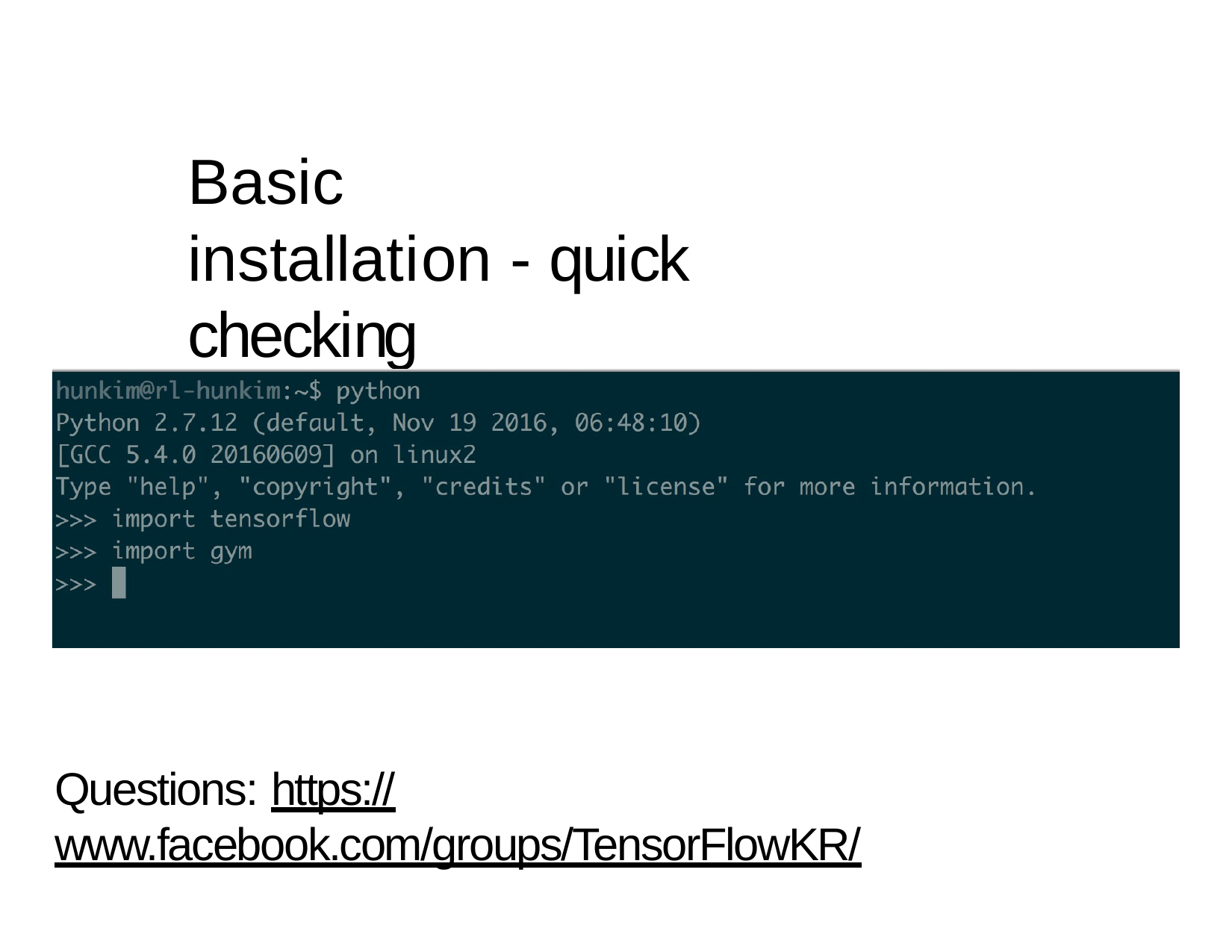

# Basic	installation - quick	checking

Questions: https://www.facebook.com/groups/TensorFlowKR/